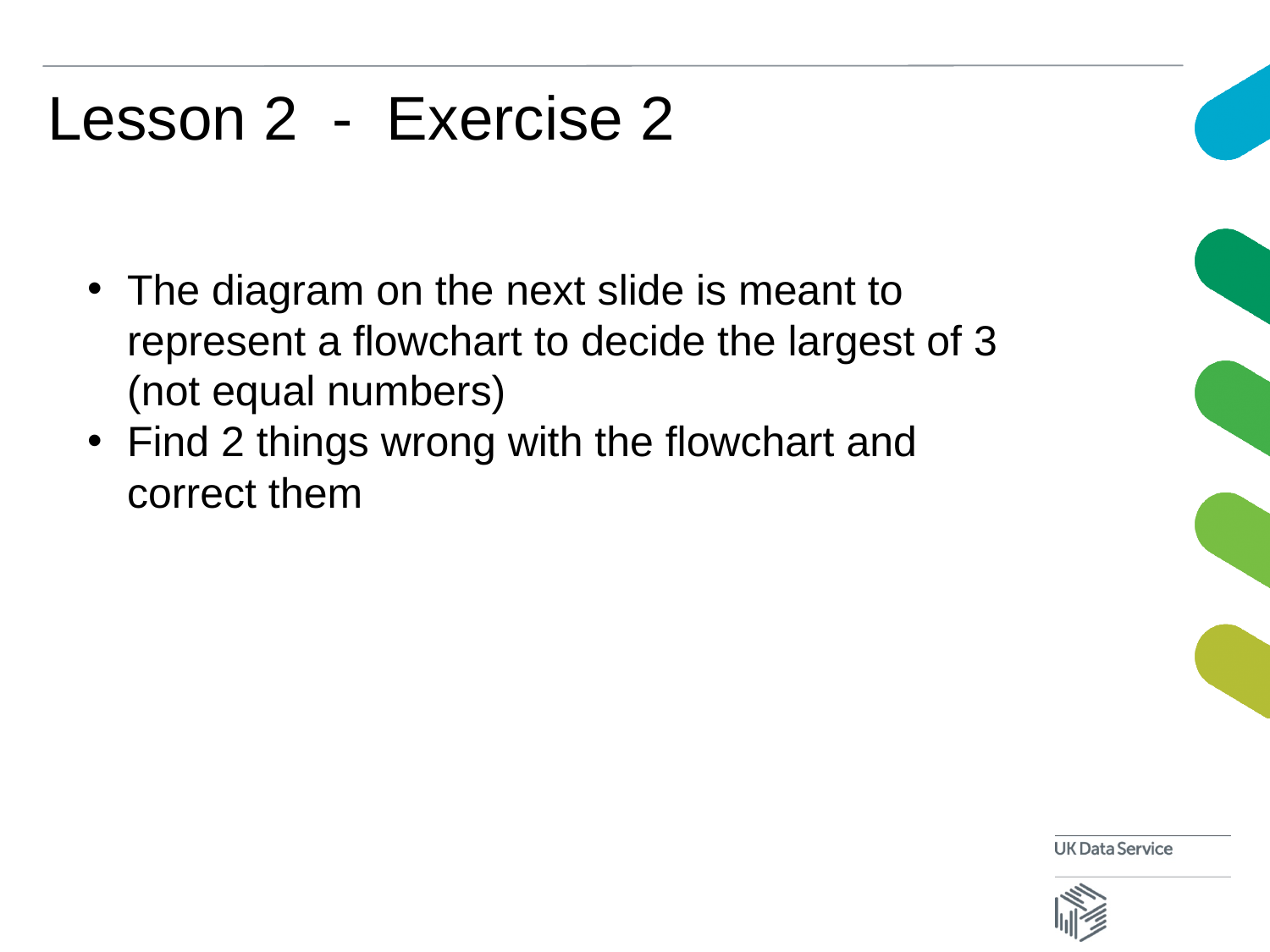

# Lesson 2  -  Exercise 2
The diagram on the next slide is meant to represent a flowchart to decide the largest of 3 (not equal numbers)
Find 2 things wrong with the flowchart and correct them